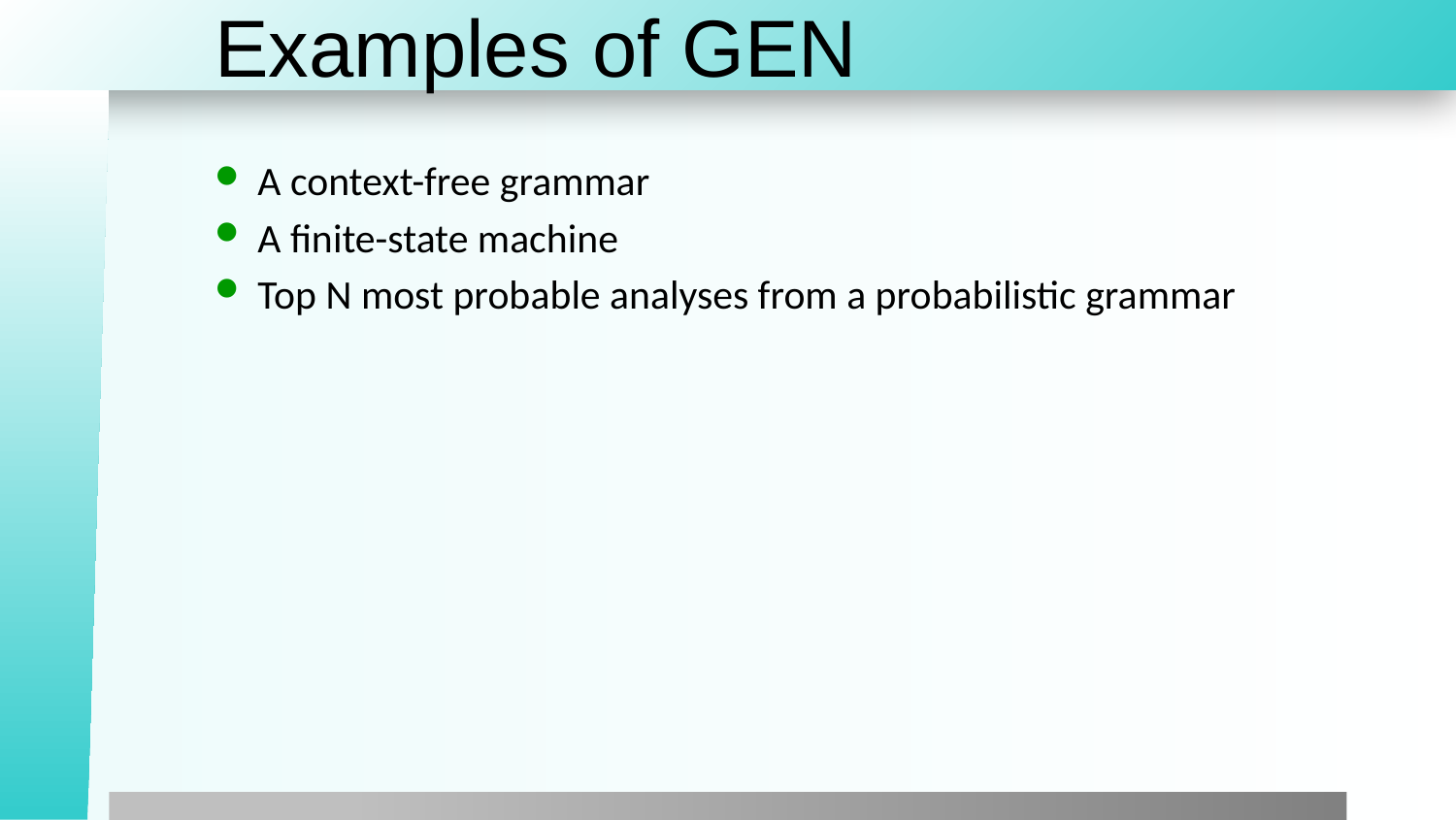

# Examples of GEN
A context-free grammar
A finite-state machine
Top N most probable analyses from a probabilistic grammar